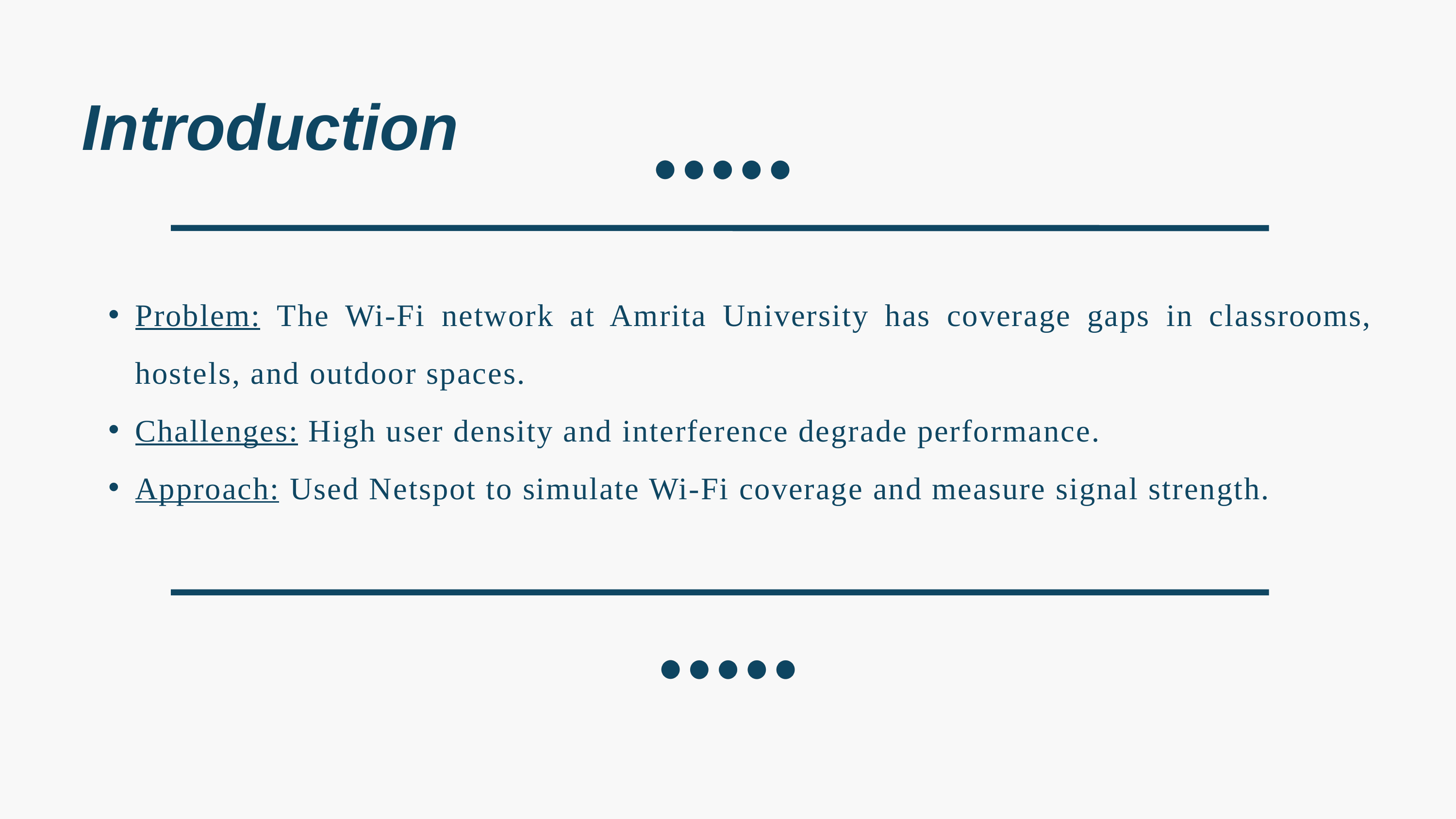

Introduction

Problem: The Wi-Fi network at Amrita University has coverage gaps in classrooms, hostels, and outdoor spaces.
Challenges: High user density and interference degrade performance.
Approach: Used Netspot to simulate Wi-Fi coverage and measure signal strength.